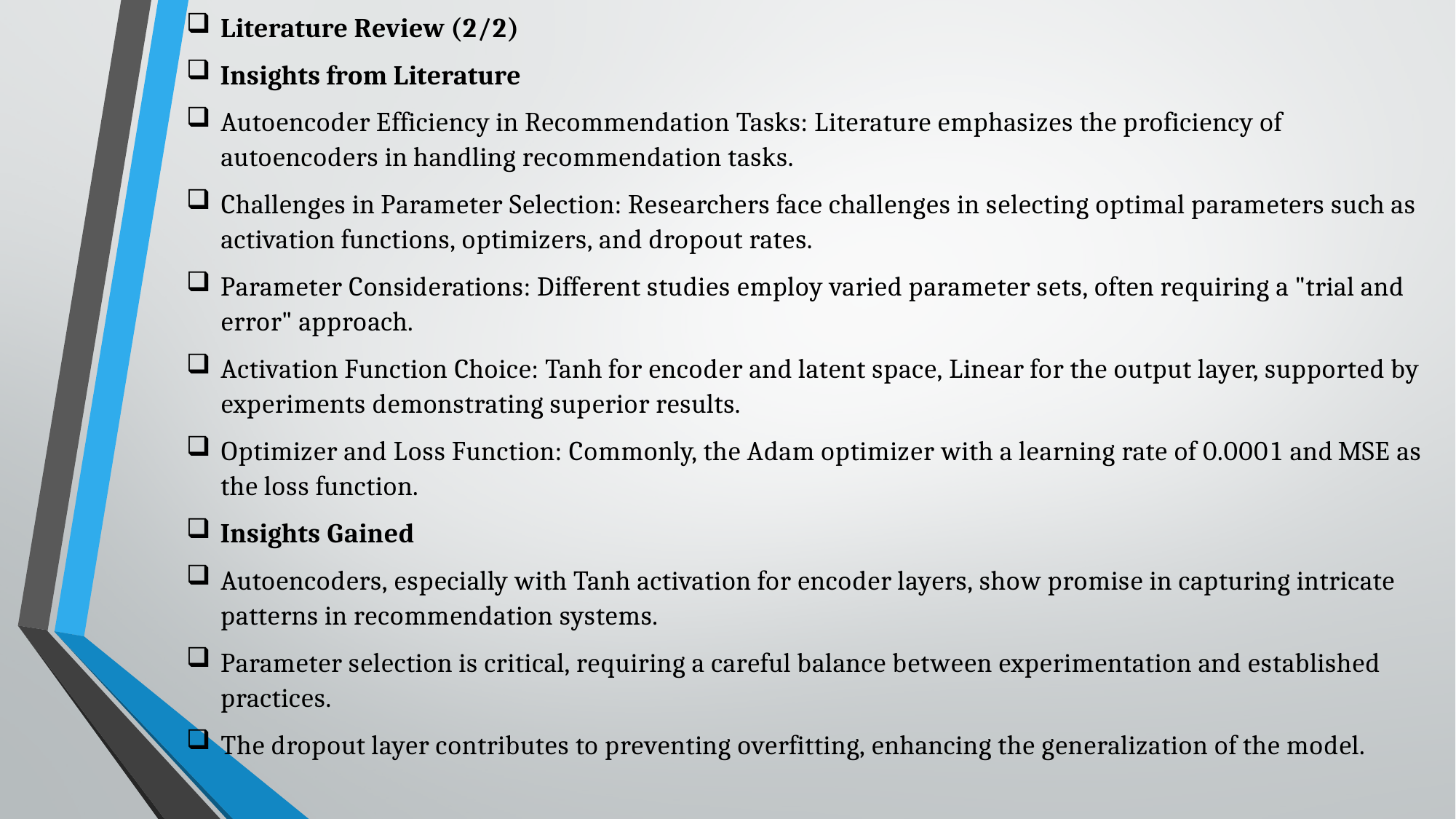

Literature Review (2/2)
Insights from Literature
Autoencoder Efficiency in Recommendation Tasks: Literature emphasizes the proficiency of autoencoders in handling recommendation tasks.
Challenges in Parameter Selection: Researchers face challenges in selecting optimal parameters such as activation functions, optimizers, and dropout rates.
Parameter Considerations: Different studies employ varied parameter sets, often requiring a "trial and error" approach.
Activation Function Choice: Tanh for encoder and latent space, Linear for the output layer, supported by experiments demonstrating superior results.
Optimizer and Loss Function: Commonly, the Adam optimizer with a learning rate of 0.0001 and MSE as the loss function.
Insights Gained
Autoencoders, especially with Tanh activation for encoder layers, show promise in capturing intricate patterns in recommendation systems.
Parameter selection is critical, requiring a careful balance between experimentation and established practices.
The dropout layer contributes to preventing overfitting, enhancing the generalization of the model.